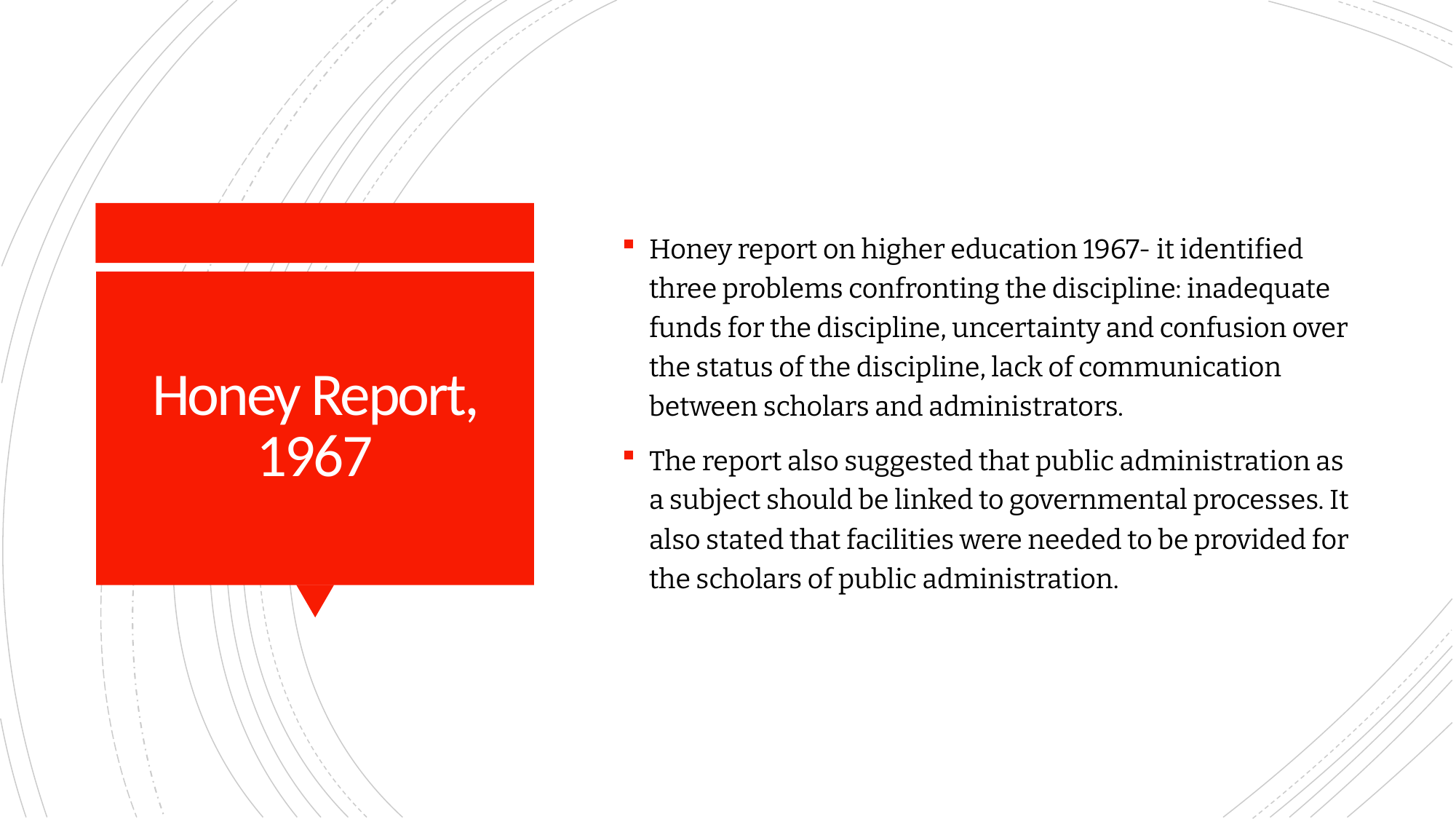

Honey report on higher education 1967- it identified three problems confronting the discipline: inadequate funds for the discipline, uncertainty and confusion over the status of the discipline, lack of communication between scholars and administrators.
The report also suggested that public administration as a subject should be linked to governmental processes. It also stated that facilities were needed to be provided for the scholars of public administration.
# Honey Report, 1967